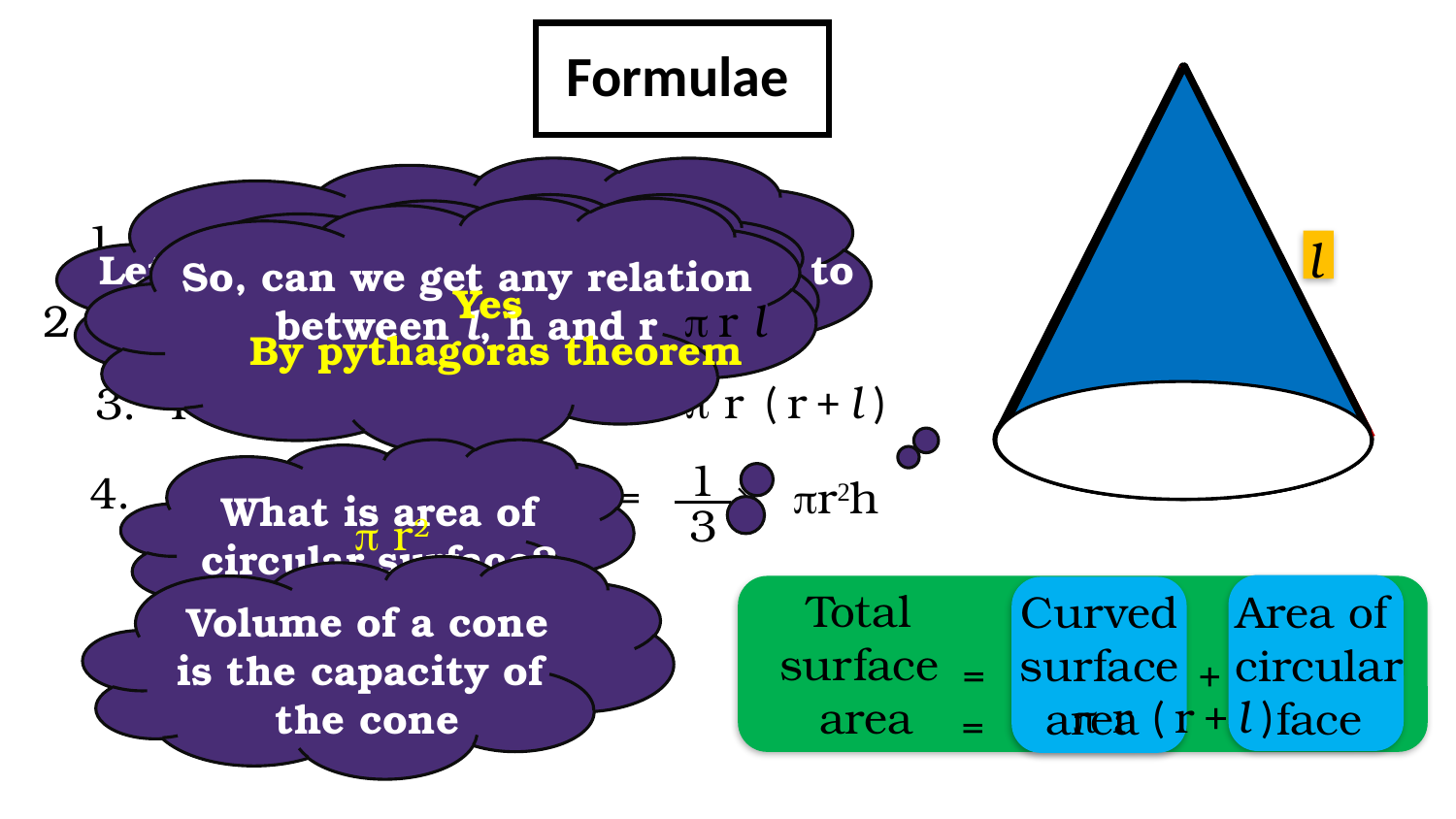

Formulae

l
h
r

  1.   l2
=  r2 + h2

Let us see some formulae related to
Right Circular Cone
l, h and  r belongs to
 what type of triangle?
So, can we get any relation between l, h and r

Right angled triangle
Yes
2.  Curved surface area  =
	π r l
	π r l
By pythagoras theorem
  π r  ( r + l )
3.  Total surface area     =

1
     4.    Volume
×
πr2h
=
What is area of
circular surface?
3
π r2

Total
surface
area
Curved
surface
area
Area of
circular
face

Volume of a cone
is the capacity of
the cone
=
+
  π r  ( r + l )
=